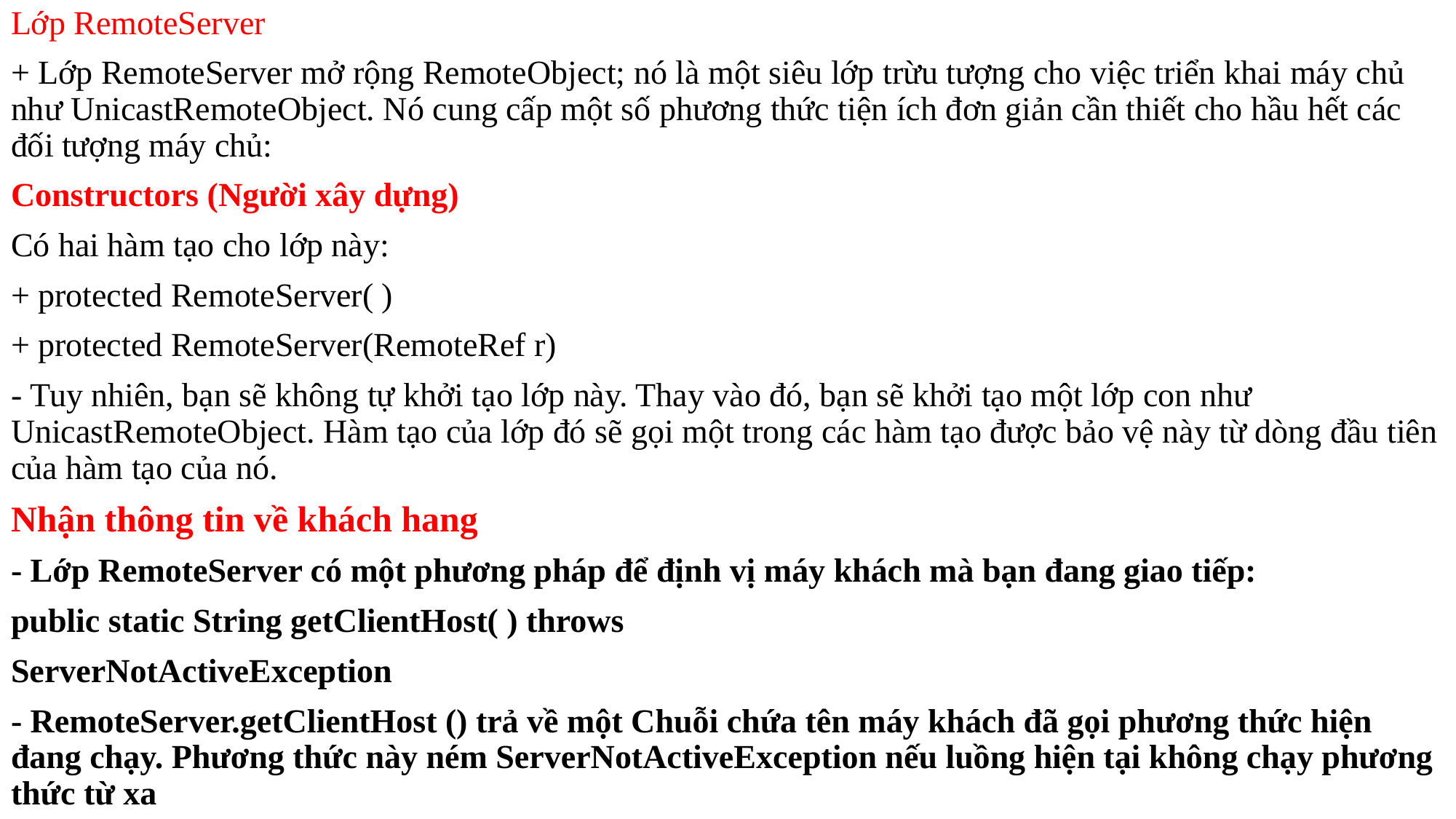

Lớp RemoteServer
+ Lớp RemoteServer mở rộng RemoteObject; nó là một siêu lớp trừu tượng cho việc triển khai máy chủ như UnicastRemoteObject. Nó cung cấp một số phương thức tiện ích đơn giản cần thiết cho hầu hết các đối tượng máy chủ:
Constructors (Người xây dựng)
Có hai hàm tạo cho lớp này:
+ protected RemoteServer( )
+ protected RemoteServer(RemoteRef r)
- Tuy nhiên, bạn sẽ không tự khởi tạo lớp này. Thay vào đó, bạn sẽ khởi tạo một lớp con như UnicastRemoteObject. Hàm tạo của lớp đó sẽ gọi một trong các hàm tạo được bảo vệ này từ dòng đầu tiên của hàm tạo của nó.
Nhận thông tin về khách hang
- Lớp RemoteServer có một phương pháp để định vị máy khách mà bạn đang giao tiếp:
public static String getClientHost( ) throws
ServerNotActiveException
- RemoteServer.getClientHost () trả về một Chuỗi chứa tên máy khách đã gọi phương thức hiện đang chạy. Phương thức này ném ServerNotActiveException nếu luồng hiện tại không chạy phương thức từ xa

#